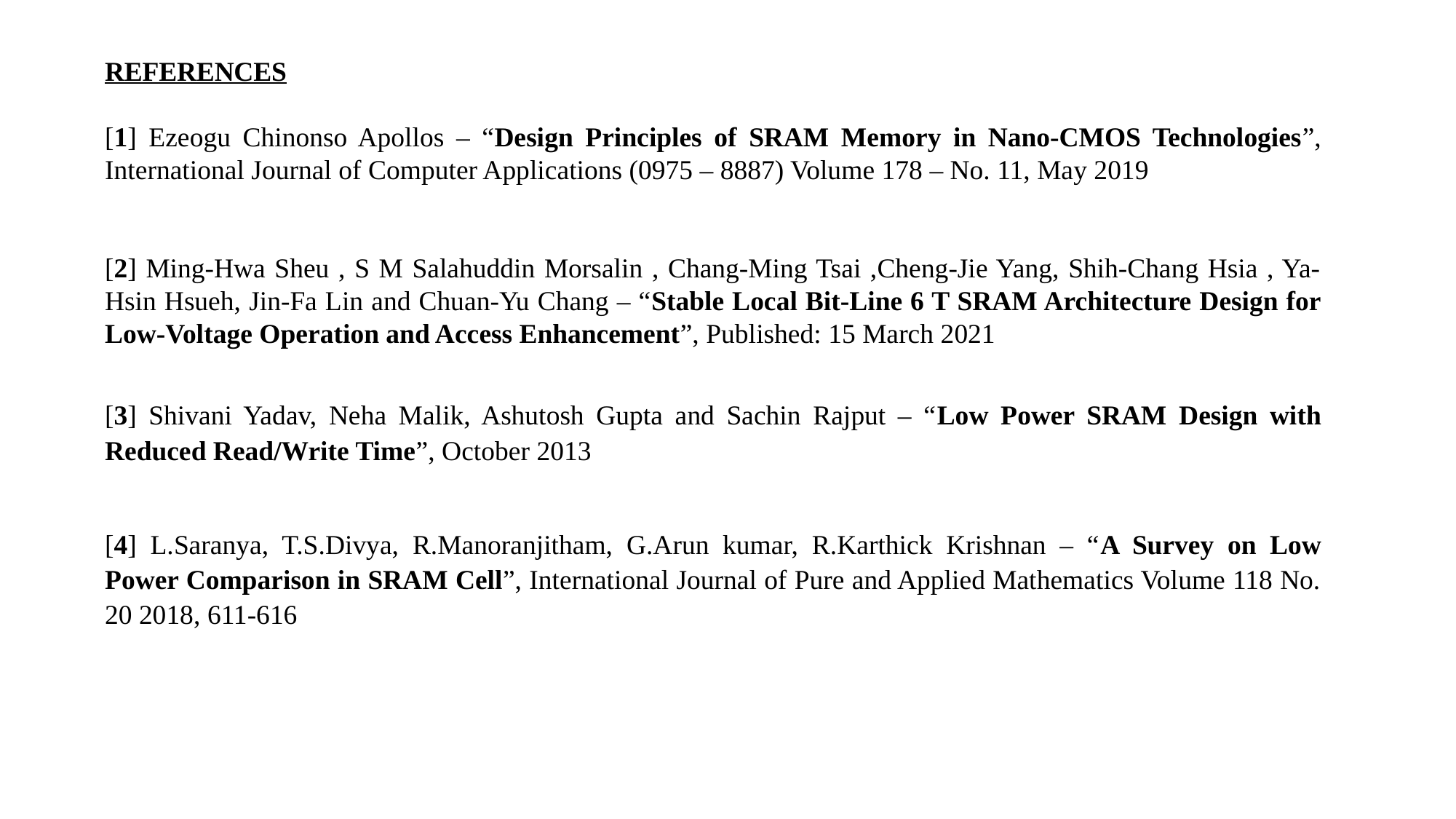

REFERENCES

[1] Ezeogu Chinonso Apollos – “Design Principles of SRAM Memory in Nano-CMOS Technologies”, International Journal of Computer Applications (0975 – 8887) Volume 178 – No. 11, May 2019

[2] Ming-Hwa Sheu , S M Salahuddin Morsalin , Chang-Ming Tsai ,Cheng-Jie Yang, Shih-Chang Hsia , Ya-Hsin Hsueh, Jin-Fa Lin and Chuan-Yu Chang – “Stable Local Bit-Line 6 T SRAM Architecture Design for Low-Voltage Operation and Access Enhancement”, Published: 15 March 2021

[3] Shivani Yadav, Neha Malik, Ashutosh Gupta and Sachin Rajput – “Low Power SRAM Design with Reduced Read/Write Time”, October 2013

[4] L.Saranya, T.S.Divya, R.Manoranjitham, G.Arun kumar, R.Karthick Krishnan – “A Survey on Low Power Comparison in SRAM Cell”, International Journal of Pure and Applied Mathematics Volume 118 No. 20 2018, 611-616